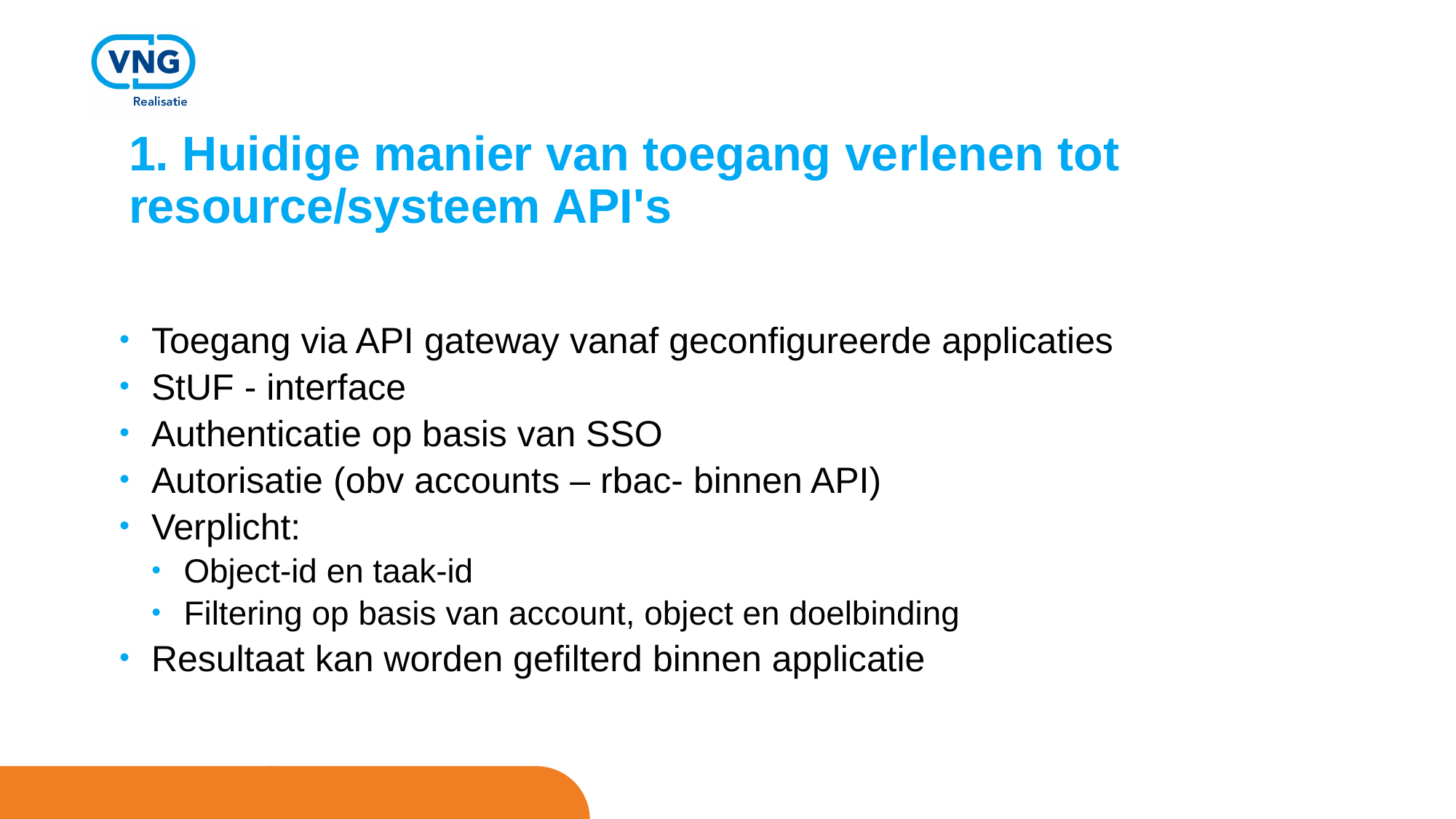

# 1. Huidige manier van toegang verlenen tot resource/systeem API's
Toegang via API gateway vanaf geconfigureerde applicaties
StUF - interface
Authenticatie op basis van SSO
Autorisatie (obv accounts – rbac- binnen API)
Verplicht:
Object-id en taak-id
Filtering op basis van account, object en doelbinding
Resultaat kan worden gefilterd binnen applicatie